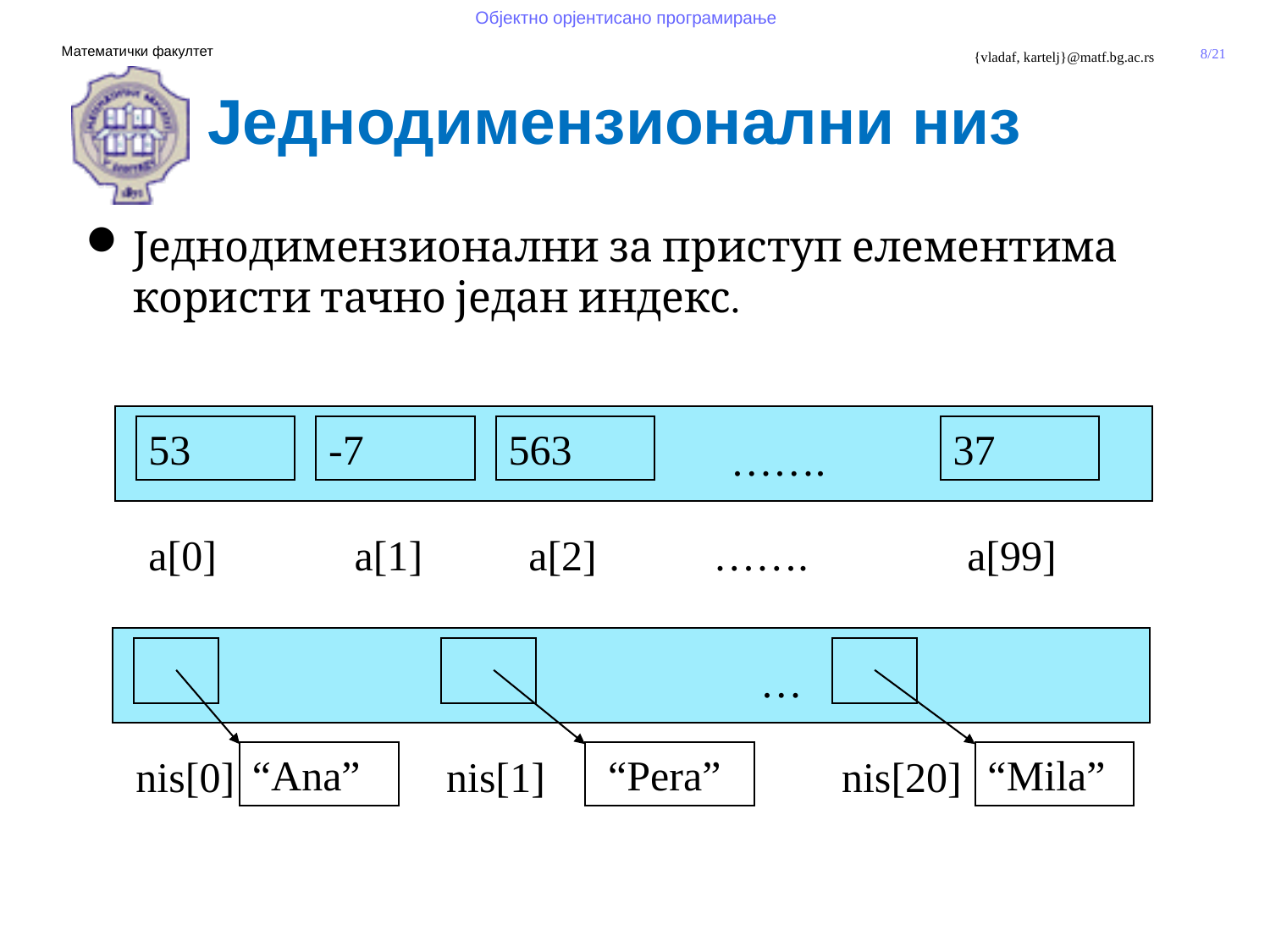

Једнодимензионални низ
Једнодимензионални за приступ елементима користи тачно један индекс.

53
-7
563
37
…….
  a[0]             a[1]          a[2]           …….               a[99]

 …

 “Pera”
“Mila”
“Ana”
 nis[0]                    nis[1]                            nis[20]